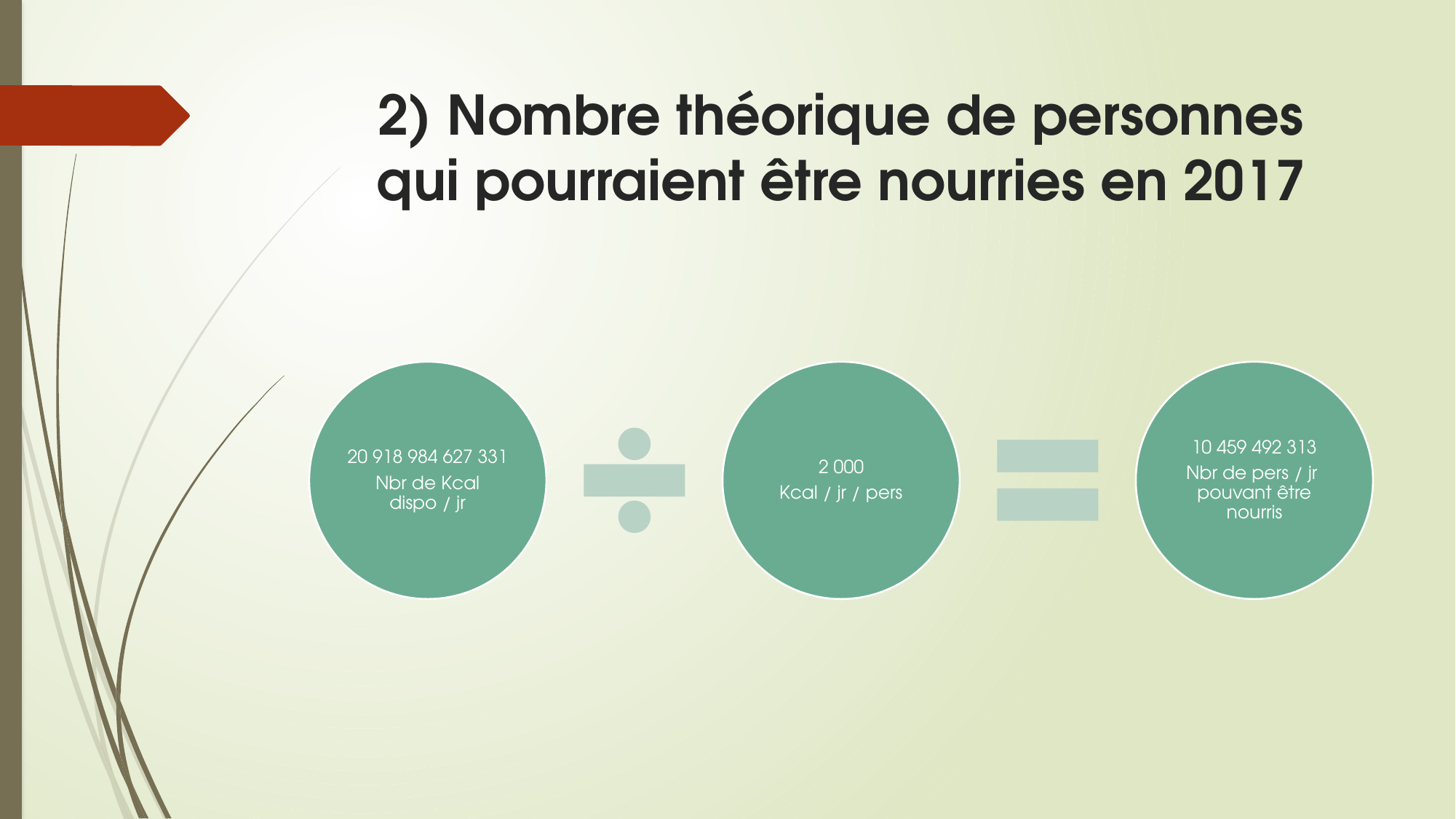

# 2) Nombre théorique de personnes qui pourraient être nourries en 2017
20 918 984 627 331
Nbr de Kcal dispo / jr

2 000
Kcal / jr / pers

10 459 492 313
Nbr de pers / jr  pouvant être nourris